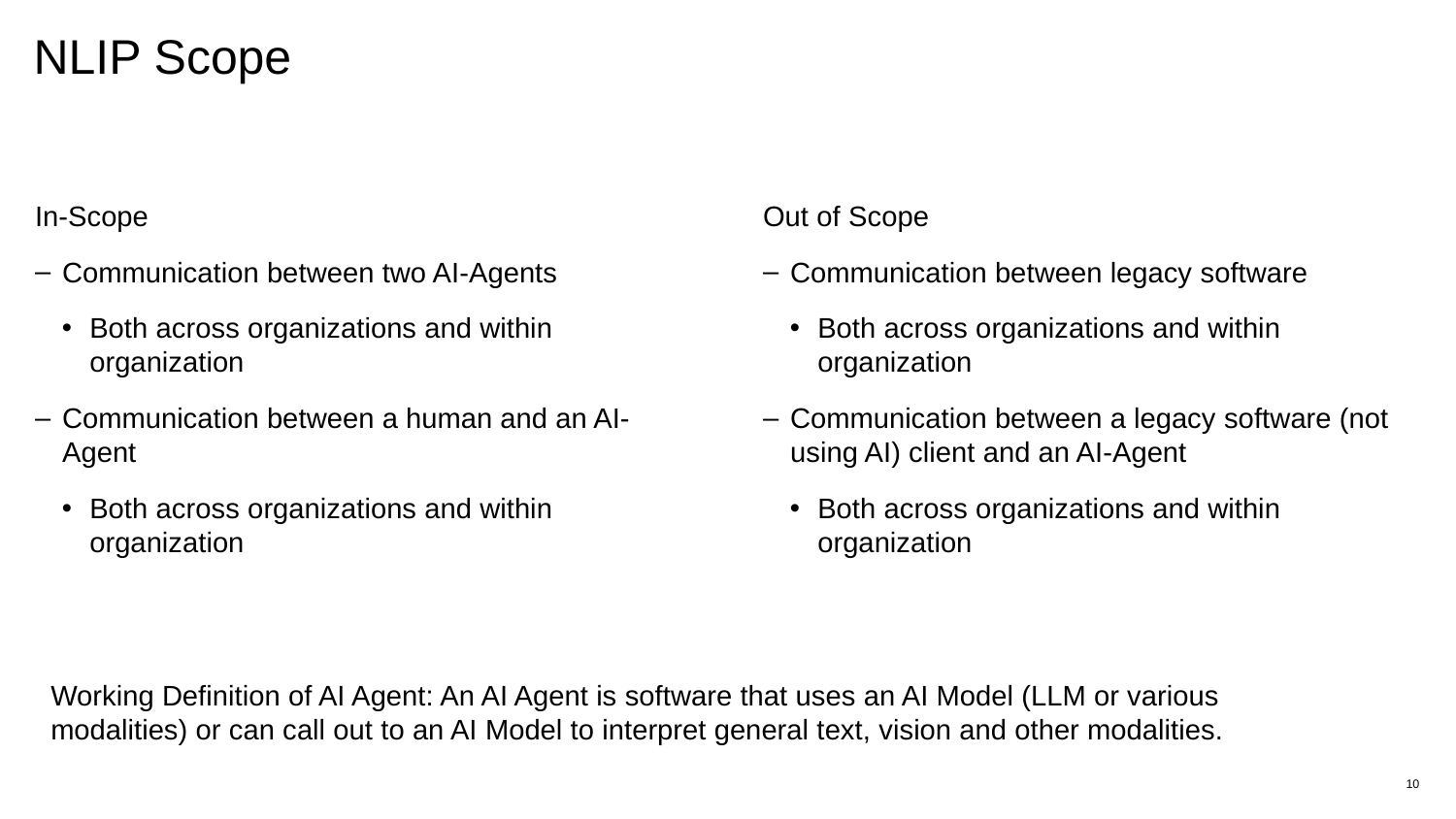

# NLIP Scope
In-Scope
Communication between two AI-Agents
Both across organizations and within organization
Communication between a human and an AI-Agent
Both across organizations and within organization

Out of Scope
Communication between legacy software
Both across organizations and within organization
Communication between a legacy software (not using AI) client and an AI-Agent
Both across organizations and within organization

Working Definition of AI Agent: An AI Agent is software that uses an AI Model (LLM or various modalities) or can call out to an AI Model to interpret general text, vision and other modalities.
10